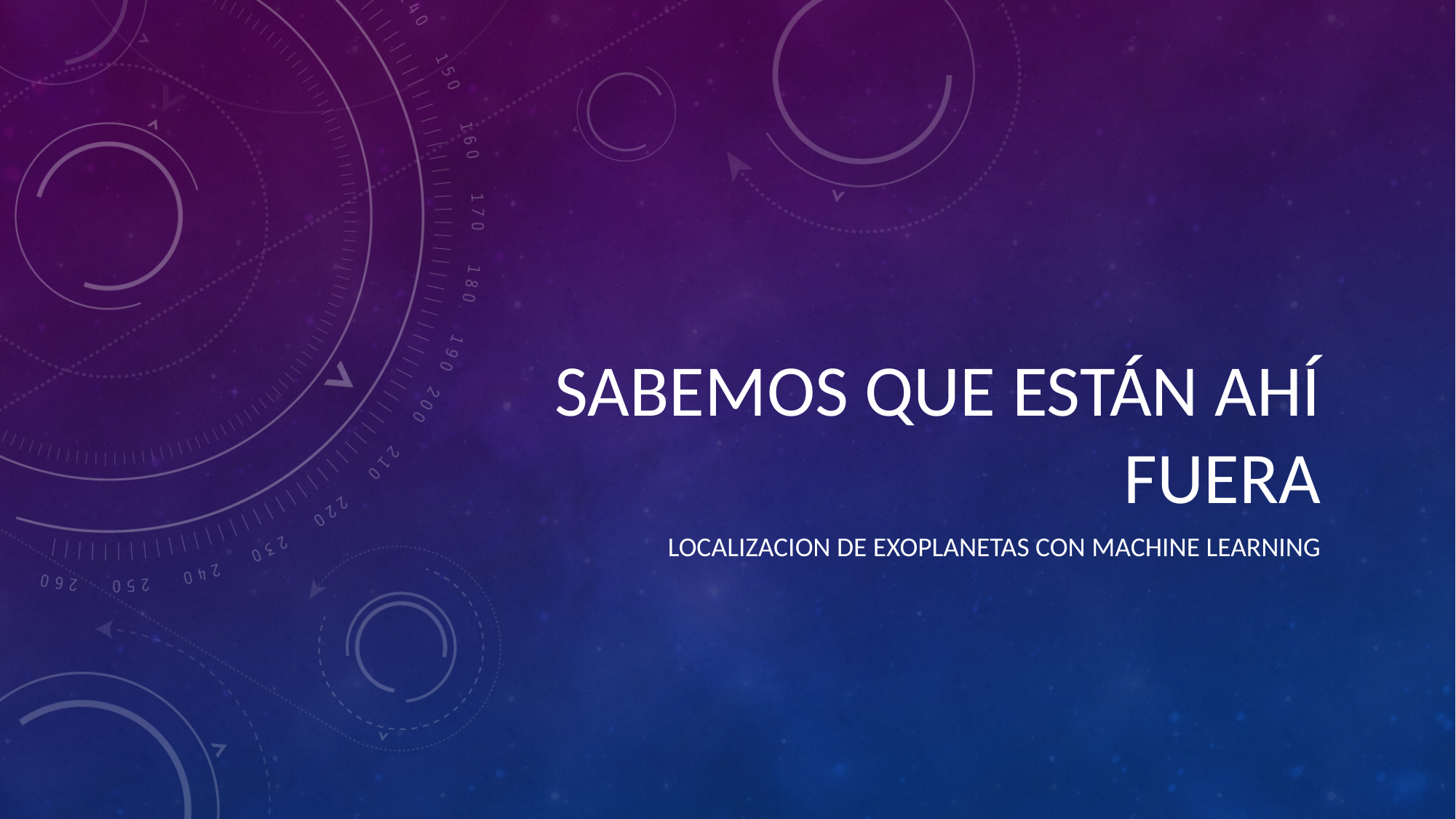

# Sabemos que están ahí fuera
Localizacion de exoplanetas con machine learning